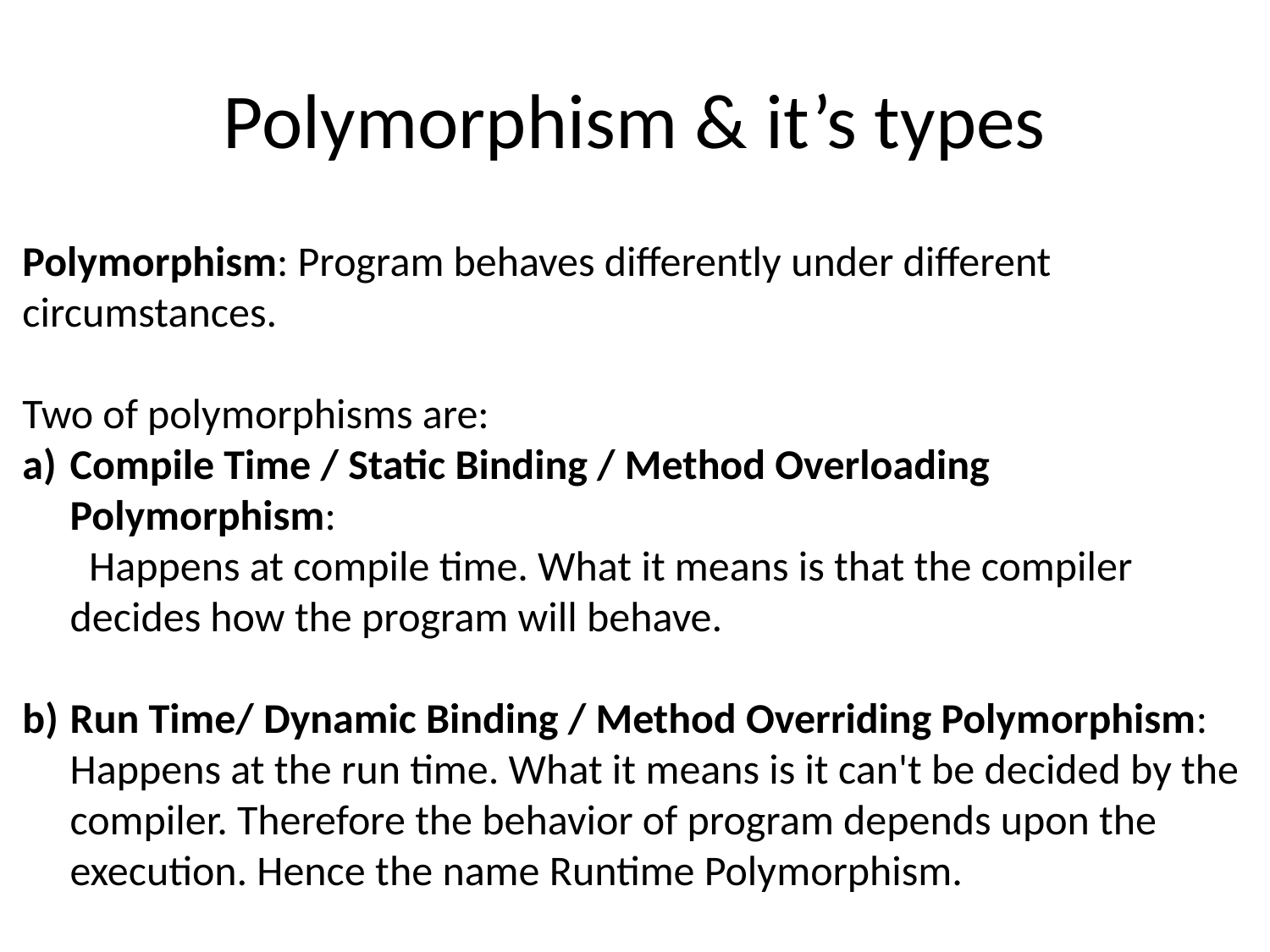

# Polymorphism & it’s types
Polymorphism: Program behaves differently under different circumstances.

Two of polymorphisms are:
Compile Time / Static Binding / Method Overloading Polymorphism:
       Happens at compile time. What it means is that the compiler decides how the program will behave.

Run Time/ Dynamic Binding / Method Overriding Polymorphism:
	Happens at the run time. What it means is it can't be decided by the compiler. Therefore the behavior of program depends upon the execution. Hence the name Runtime Polymorphism.